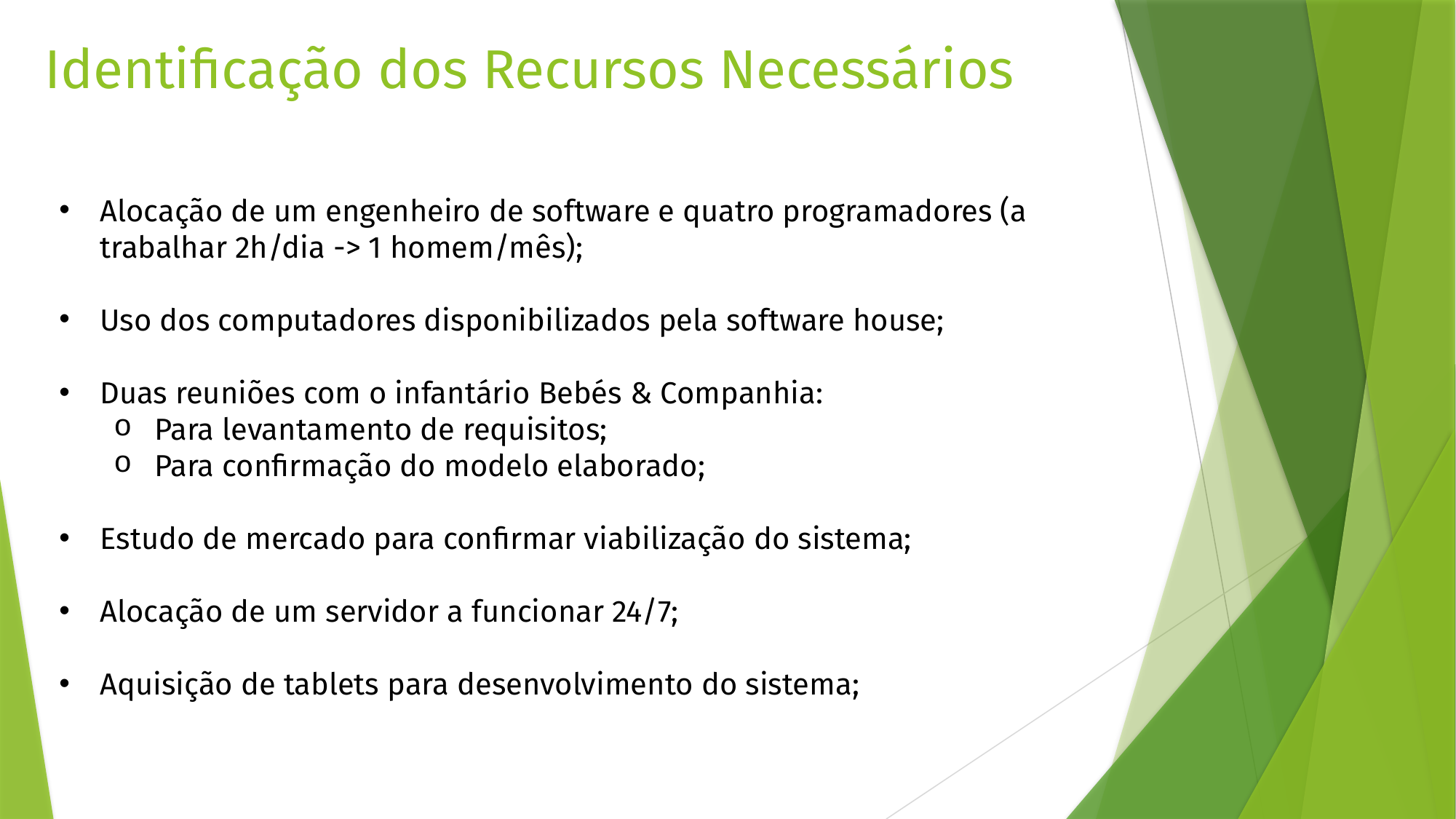

Identificação dos Recursos Necessários
Alocação de um engenheiro de software e quatro programadores (a trabalhar 2h/dia -> 1 homem/mês);

Uso dos computadores disponibilizados pela software house;

Duas reuniões com o infantário Bebés & Companhia:
Para levantamento de requisitos;
Para confirmação do modelo elaborado;

Estudo de mercado para confirmar viabilização do sistema;

Alocação de um servidor a funcionar 24/7;

Aquisição de tablets para desenvolvimento do sistema;